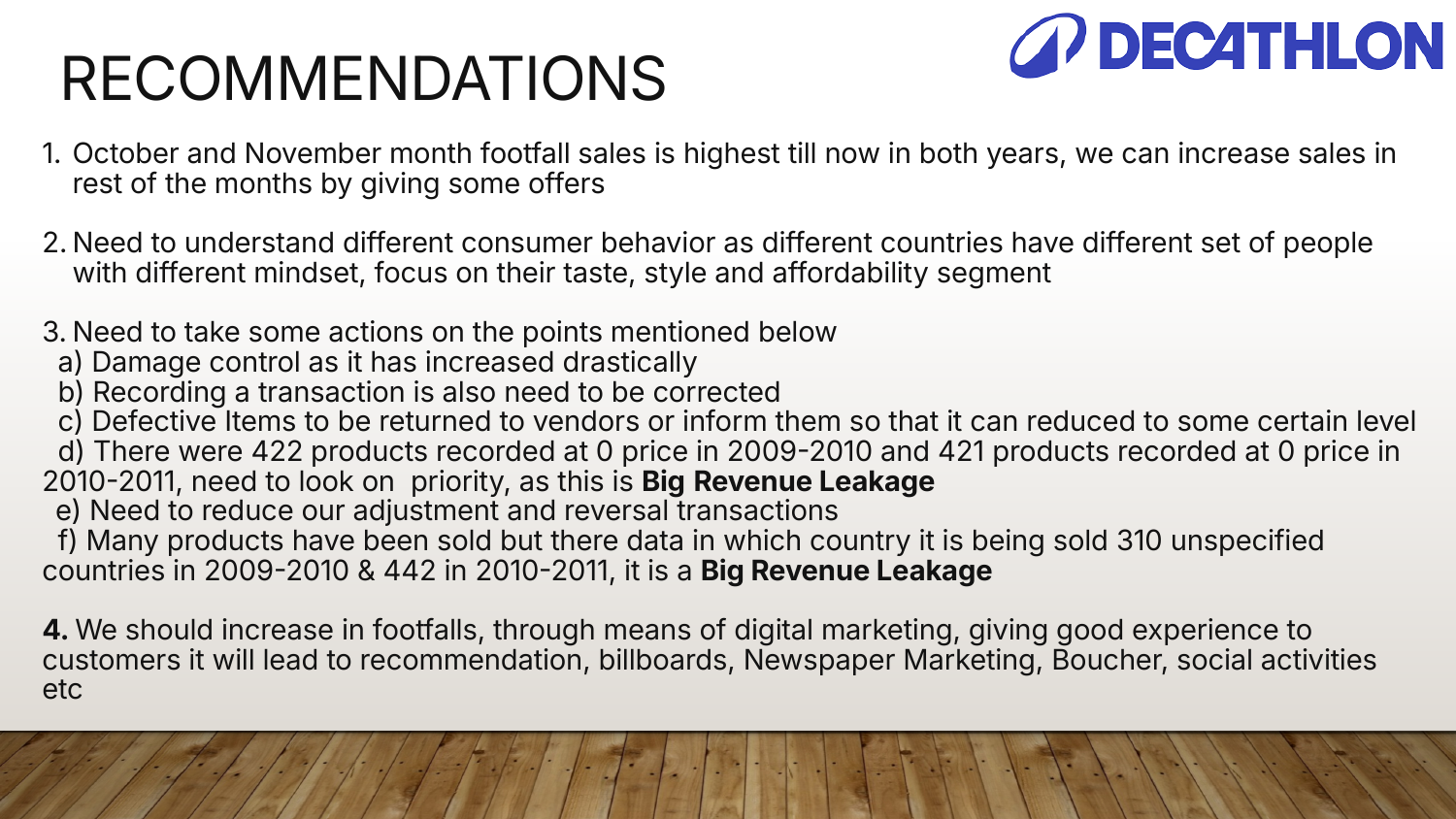

RECOMMENDATIONS
October and November month footfall sales is highest till now in both years, we can increase sales in rest of the months by giving some offers

Need to understand different consumer behavior as different countries have different set of people with different mindset, focus on their taste, style and affordability segment

Need to take some actions on the points mentioned below
  a) Damage control as it has increased drastically
  b) Recording a transaction is also need to be corrected
  c) Defective Items to be returned to vendors or inform them so that it can reduced to some certain level
  d) There were 422 products recorded at 0 price in 2009-2010 and 421 products recorded at 0 price in 2010-2011, need to look on  priority, as this is Big Revenue Leakage
  e) Need to reduce our adjustment and reversal transactions
  f) Many products have been sold but there data in which country it is being sold 310 unspecified countries in 2009-2010 & 442 in 2010-2011, it is a Big Revenue Leakage

4. We should increase in footfalls, through means of digital marketing, giving good experience to customers it will lead to recommendation, billboards, Newspaper Marketing, Boucher, social activities etc